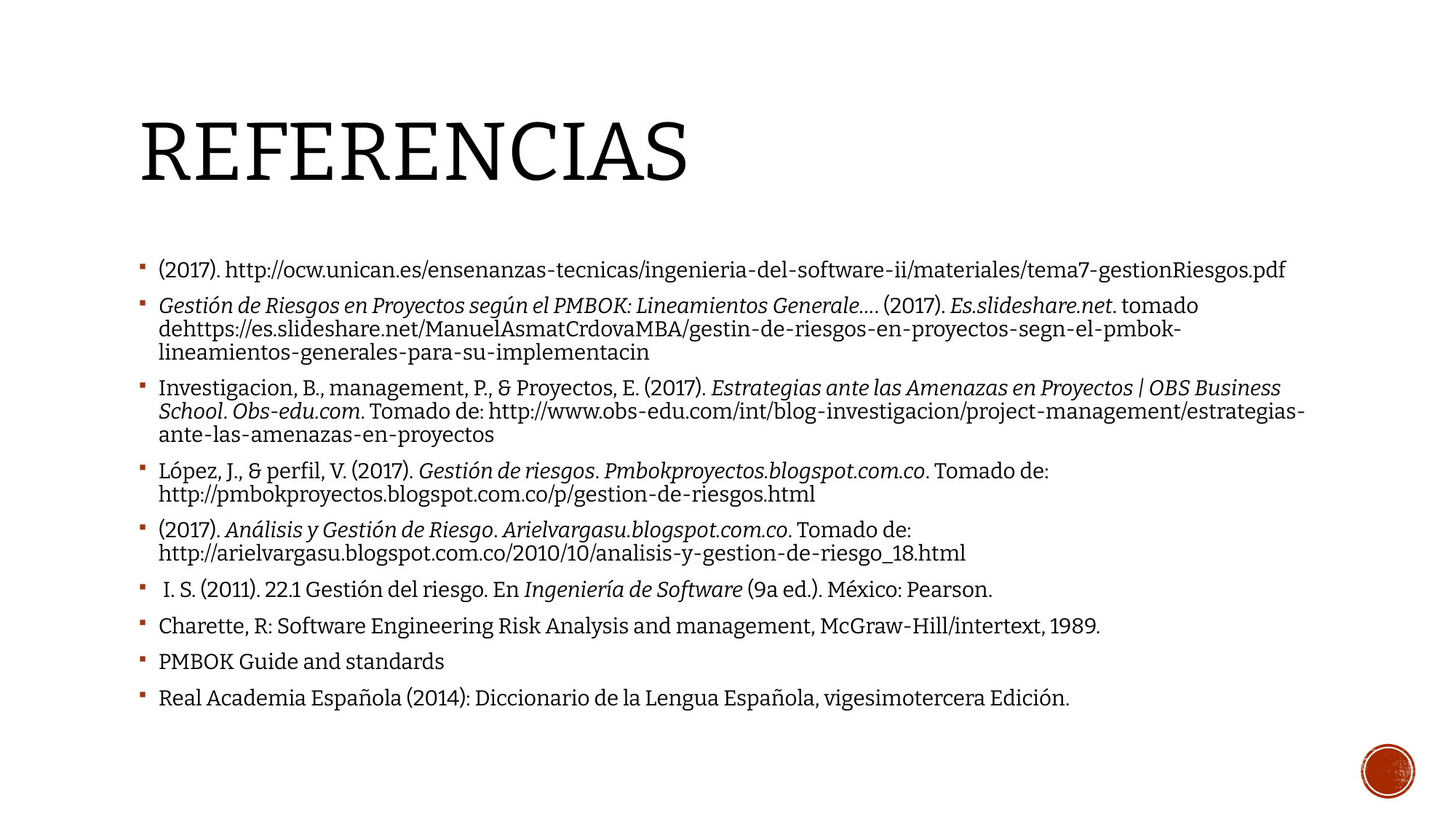

# referencias
(2017). http://ocw.unican.es/ensenanzas-tecnicas/ingenieria-del-software-ii/materiales/tema7-gestionRiesgos.pdf
Gestión de Riesgos en Proyectos según el PMBOK: Lineamientos Generale…. (2017). Es.slideshare.net. tomado dehttps://es.slideshare.net/ManuelAsmatCrdovaMBA/gestin-de-riesgos-en-proyectos-segn-el-pmbok-lineamientos-generales-para-su-implementacin
Investigacion, B., management, P., & Proyectos, E. (2017). Estrategias ante las Amenazas en Proyectos | OBS Business School. Obs-edu.com. Tomado de: http://www.obs-edu.com/int/blog-investigacion/project-management/estrategias-ante-las-amenazas-en-proyectos
López, J., & perfil, V. (2017). Gestión de riesgos. Pmbokproyectos.blogspot.com.co. Tomado de: http://pmbokproyectos.blogspot.com.co/p/gestion-de-riesgos.html
(2017). Análisis y Gestión de Riesgo. Arielvargasu.blogspot.com.co. Tomado de: http://arielvargasu.blogspot.com.co/2010/10/analisis-y-gestion-de-riesgo_18.html
 I. S. (2011). 22.1 Gestión del riesgo. En Ingeniería de Software (9a ed.). México: Pearson.
Charette, R: Software Engineering Risk Analysis and management, McGraw-Hill/intertext, 1989.
PMBOK Guide and standards
Real Academia Española (2014): Diccionario de la Lengua Española, vigesimotercera Edición.